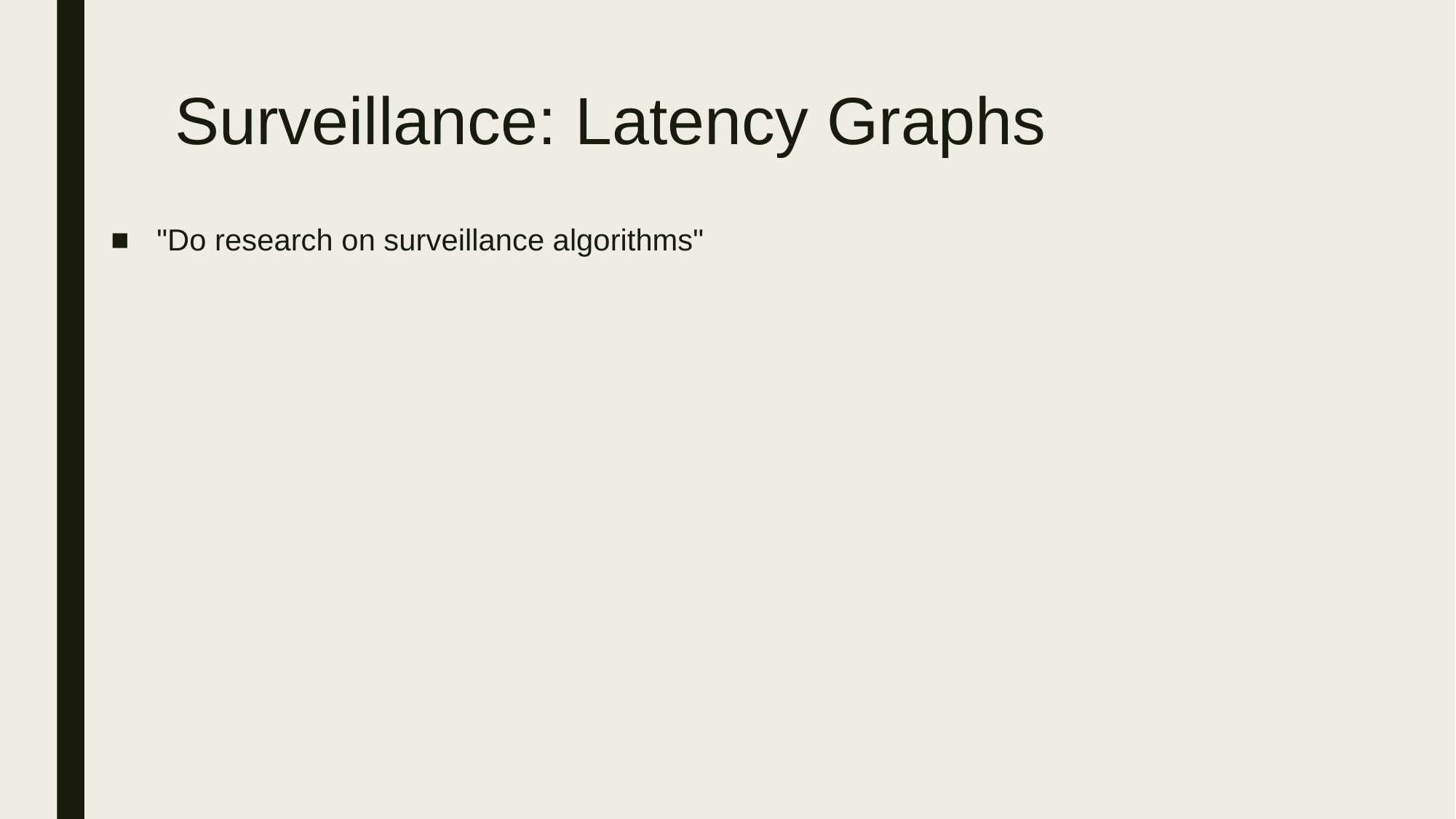

# Surveillance: Latency Graphs
"Do research on surveillance algorithms"